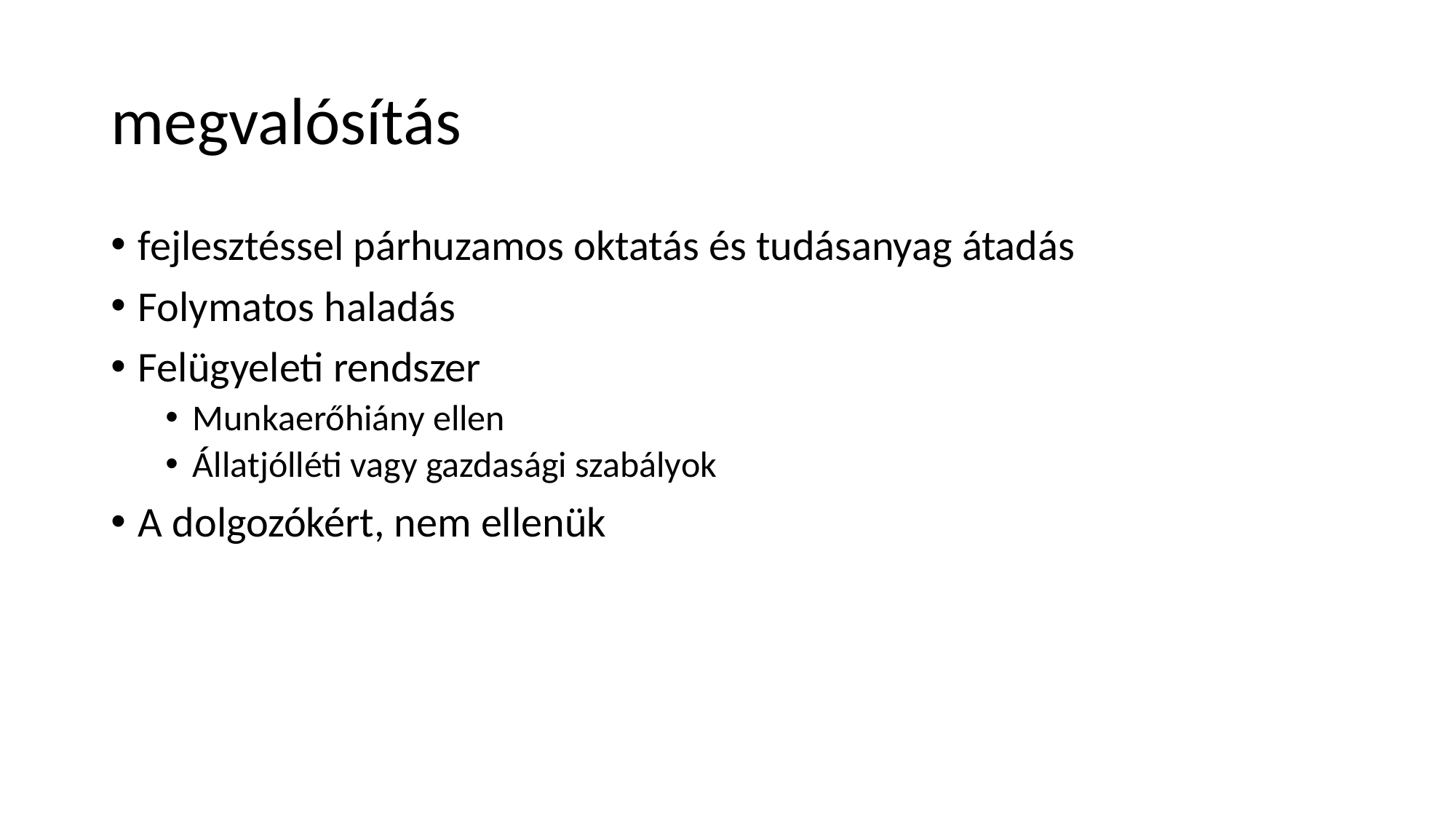

# megvalósítás
fejlesztéssel párhuzamos oktatás és tudásanyag átadás
Folymatos haladás
Felügyeleti rendszer
Munkaerőhiány ellen
Állatjólléti vagy gazdasági szabályok
A dolgozókért, nem ellenük